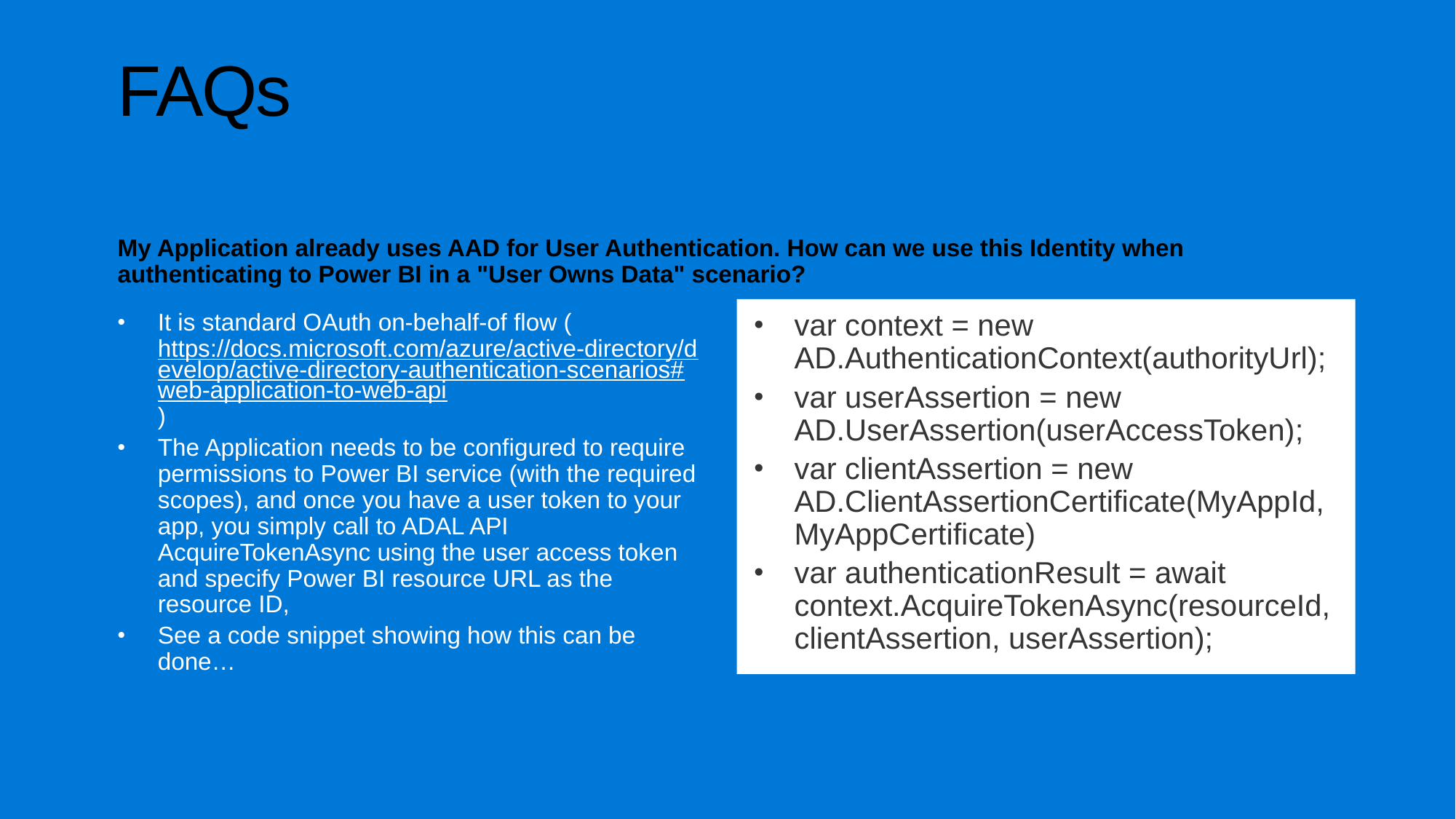

# FAQs
My Application already uses AAD for User Authentication. How can we use this Identity when authenticating to Power BI in a "User Owns Data" scenario?
It is standard OAuth on-behalf-of flow (https://docs.microsoft.com/azure/active-directory/develop/active-directory-authentication-scenarios#web-application-to-web-api)
The Application needs to be configured to require permissions to Power BI service (with the required scopes), and once you have a user token to your app, you simply call to ADAL API AcquireTokenAsync using the user access token and specify Power BI resource URL as the resource ID,
See a code snippet showing how this can be done…
var context = new AD.AuthenticationContext(authorityUrl);
var userAssertion = new AD.UserAssertion(userAccessToken);
var clientAssertion = new AD.ClientAssertionCertificate(MyAppId, MyAppCertificate)
var authenticationResult = await context.AcquireTokenAsync(resourceId, clientAssertion, userAssertion);